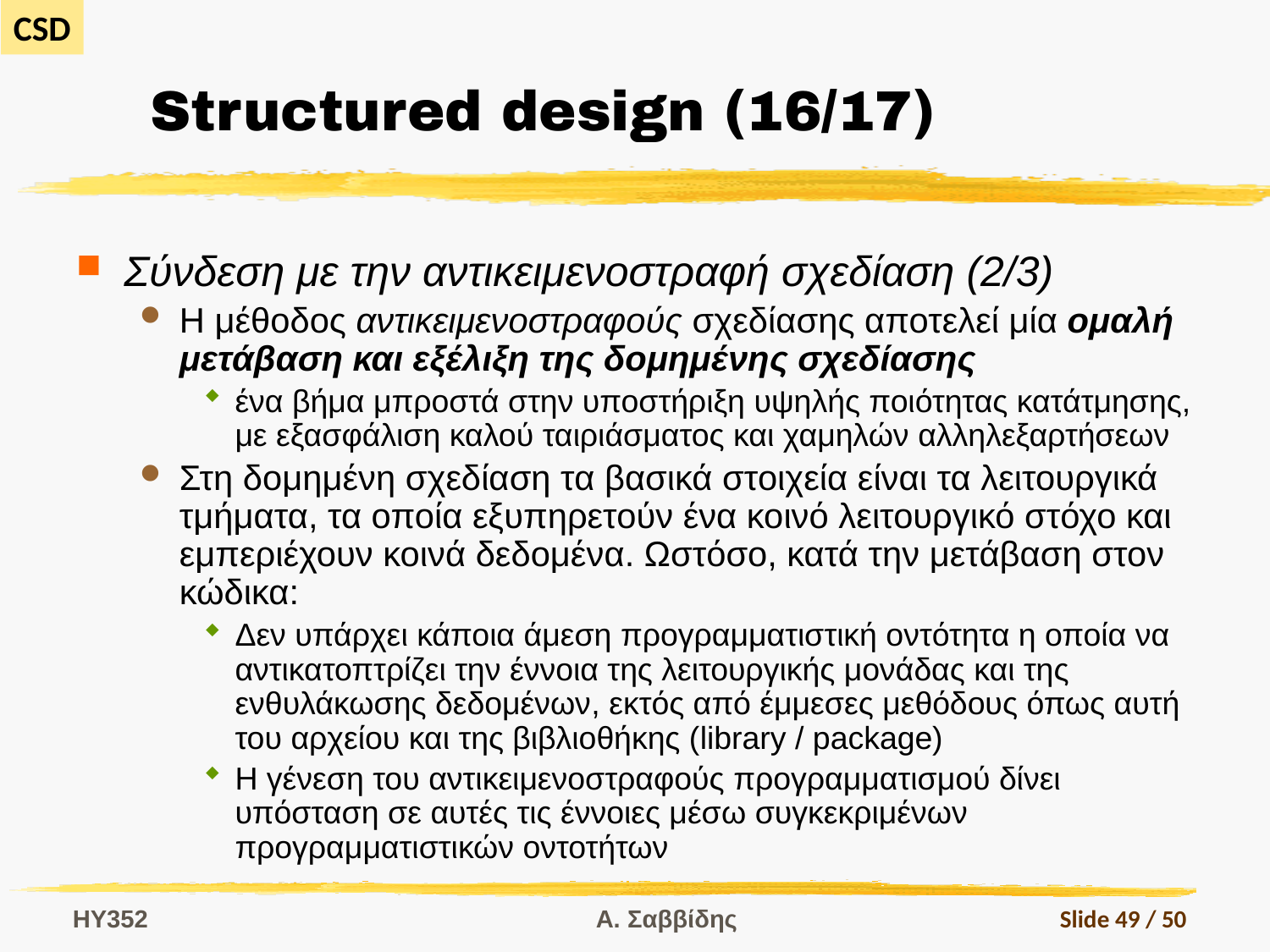

# Structured design (16/17)
Σύνδεση με την αντικειμενοστραφή σχεδίαση (2/3)
Η μέθοδος αντικειμενοστραφούς σχεδίασης αποτελεί μία ομαλή μετάβαση και εξέλιξη της δομημένης σχεδίασης
ένα βήμα μπροστά στην υποστήριξη υψηλής ποιότητας κατάτμησης, με εξασφάλιση καλού ταιριάσματος και χαμηλών αλληλεξαρτήσεων
Στη δομημένη σχεδίαση τα βασικά στοιχεία είναι τα λειτουργικά τμήματα, τα οποία εξυπηρετούν ένα κοινό λειτουργικό στόχο και εμπεριέχουν κοινά δεδομένα. Ωστόσο, κατά την μετάβαση στον κώδικα:
Δεν υπάρχει κάποια άμεση προγραμματιστική οντότητα η οποία να αντικατοπτρίζει την έννοια της λειτουργικής μονάδας και της ενθυλάκωσης δεδομένων, εκτός από έμμεσες μεθόδους όπως αυτή του αρχείου και της βιβλιοθήκης (library / package)
Η γένεση του αντικειμενοστραφούς προγραμματισμού δίνει υπόσταση σε αυτές τις έννοιες μέσω συγκεκριμένων προγραμματιστικών οντοτήτων
HY352
Α. Σαββίδης
Slide 49 / 50